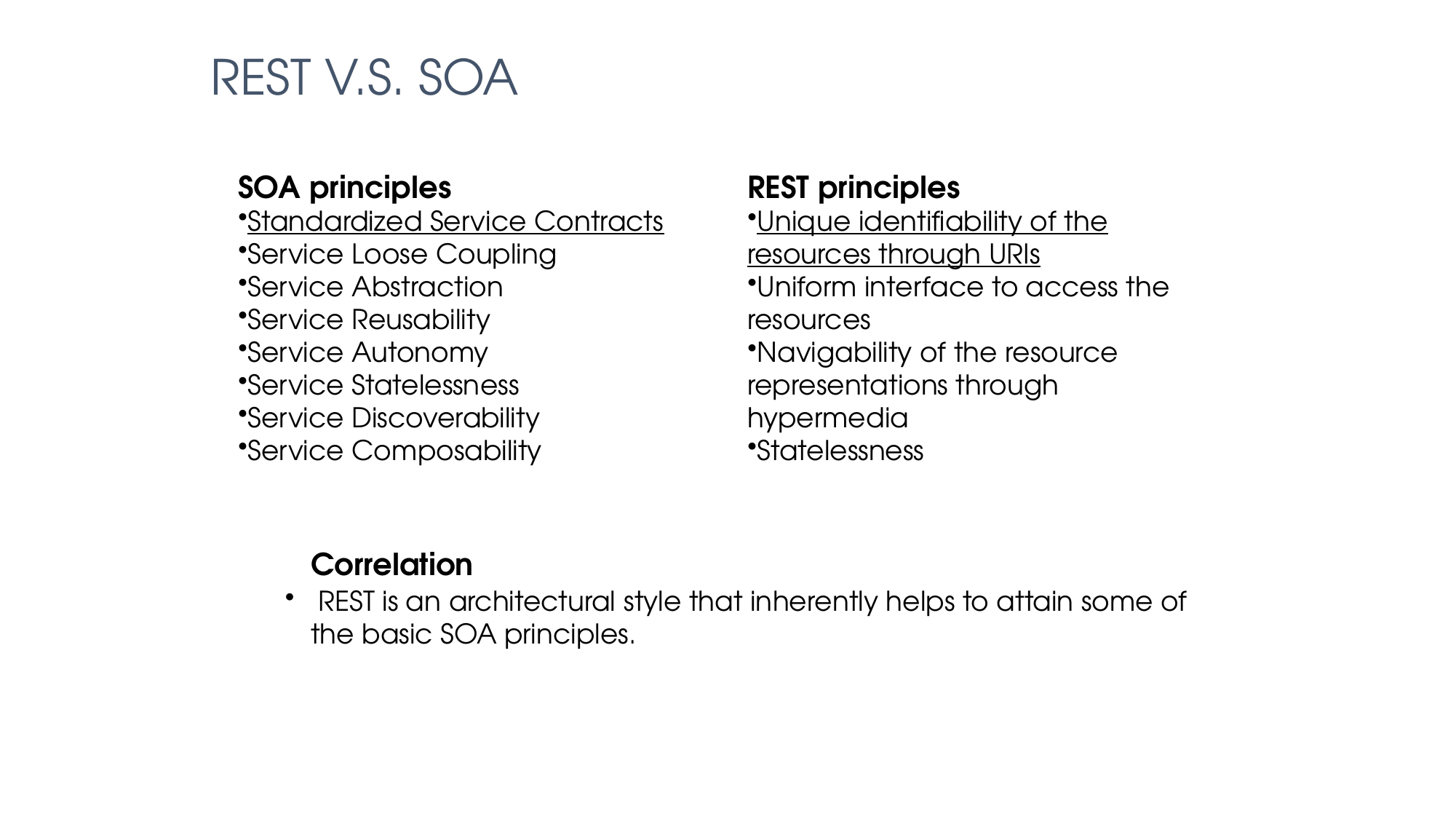

REST V.S. SOA
SOA principles
Standardized Service Contracts
Service Loose Coupling
Service Abstraction
Service Reusability
Service Autonomy
Service Statelessness
Service Discoverability
Service Composability

REST principles
Unique identifiability of the resources through URIs
Uniform interface to access the resources
Navigability of the resource representations through hypermedia
Statelessness
Correlation
 REST is an architectural style that inherently helps to attain some of the basic SOA principles.